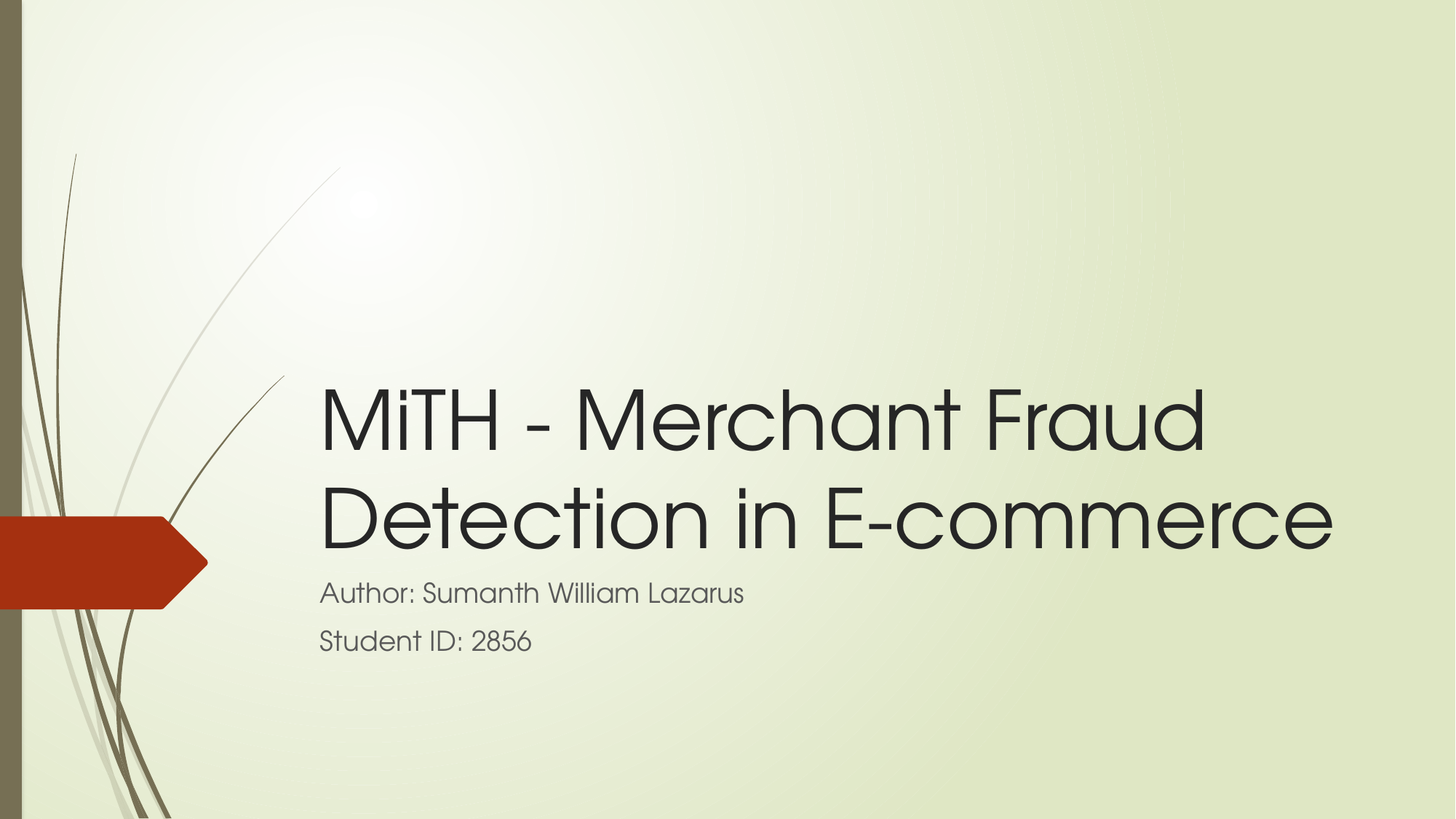

# MiTH - Merchant Fraud Detection in E-commerce
Author: Sumanth William Lazarus
Student ID: 2856